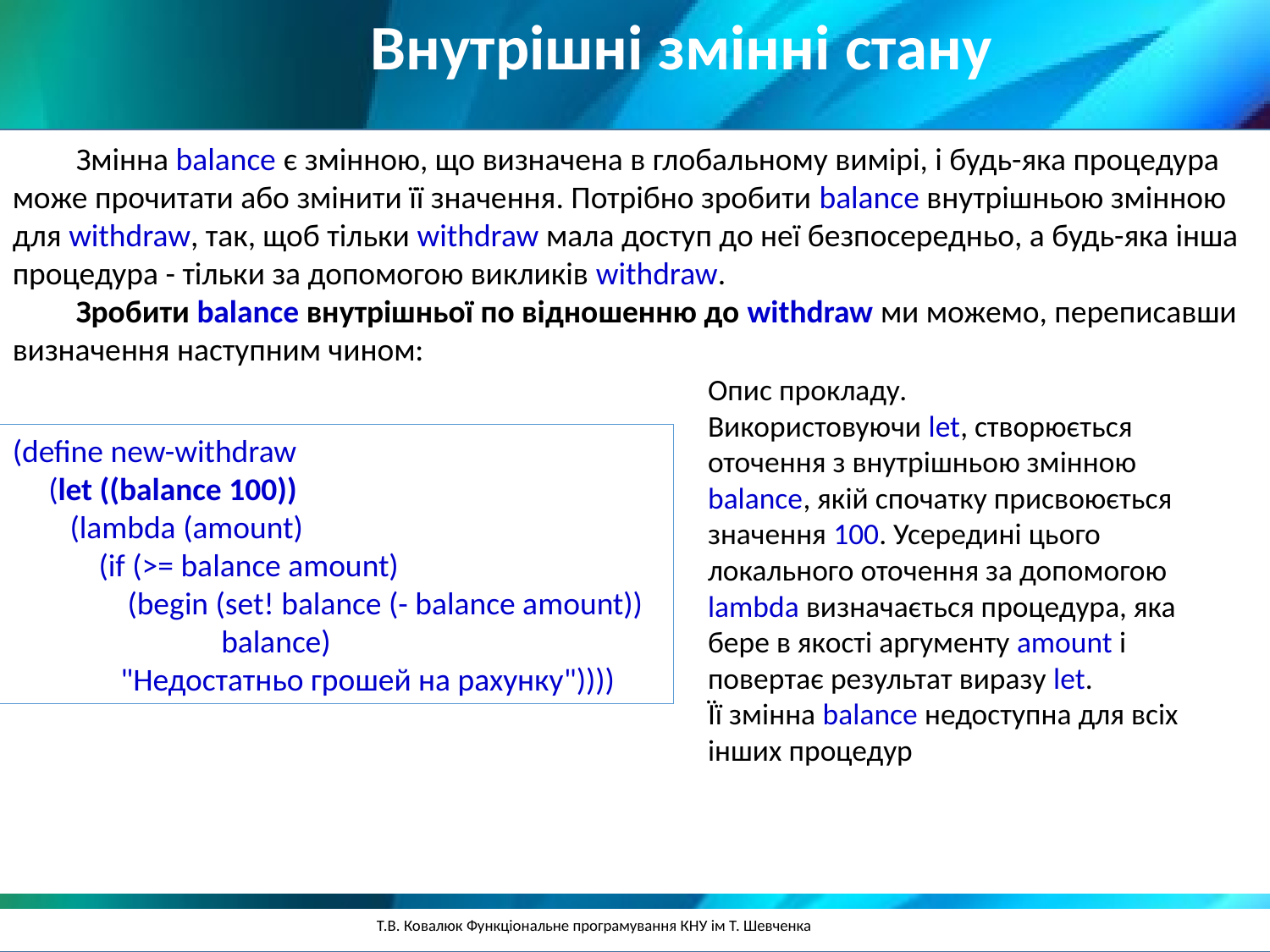

Внутрішні змінні стану
Змінна balance є змінною, що визначена в глобальному вимірі, і будь-яка процедура може прочитати або змінити її значення. Потрібно зробити balance внутрішньою змінною для withdraw, так, щоб тільки withdraw мала доступ до неї безпосередньо, а будь-яка інша процедура - тільки за допомогою викликів withdraw.
Зробити balance внутрішньої по відношенню до withdraw ми можемо, переписавши визначення наступним чином:
Опис прокладу.
Використовуючи let, створюється оточення з внутрішньою змінною balance, якій спочатку присвоюється значення 100. Усередині цього локального оточення за допомогою lambda визначається процедура, яка бере в якості аргументу amount і повертає результат виразу let.
Її змінна balance недоступна для всіх інших процедур
(define new-withdraw
     (let ((balance 100))
        (lambda (amount)
            (if (>= balance amount)
                (begin (set! balance (- balance amount))
                             balance)
               "Недостатньо грошей на рахунку"))))